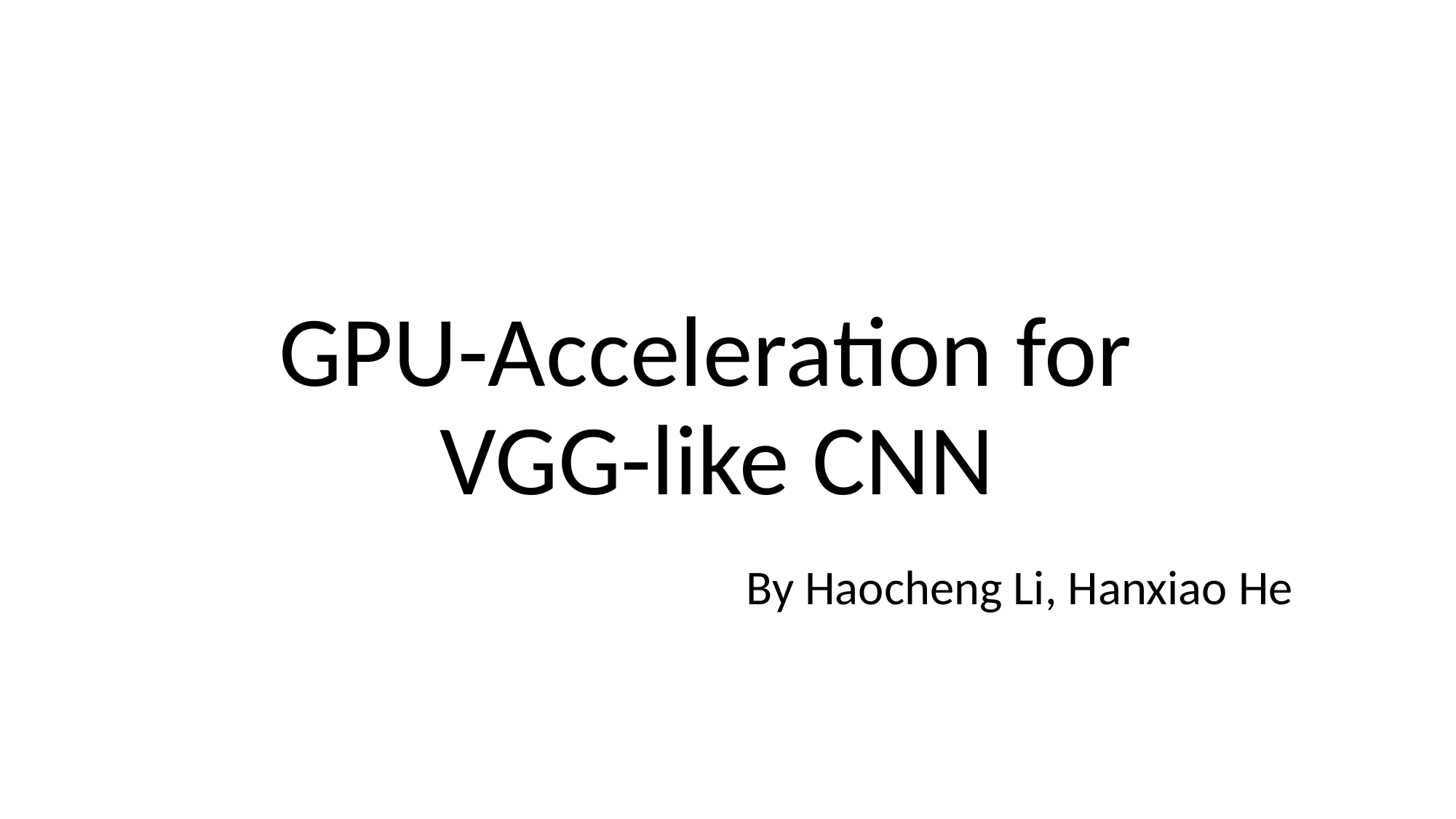

# GPU-Acceleration for VGG-like CNN
By Haocheng Li, Hanxiao He